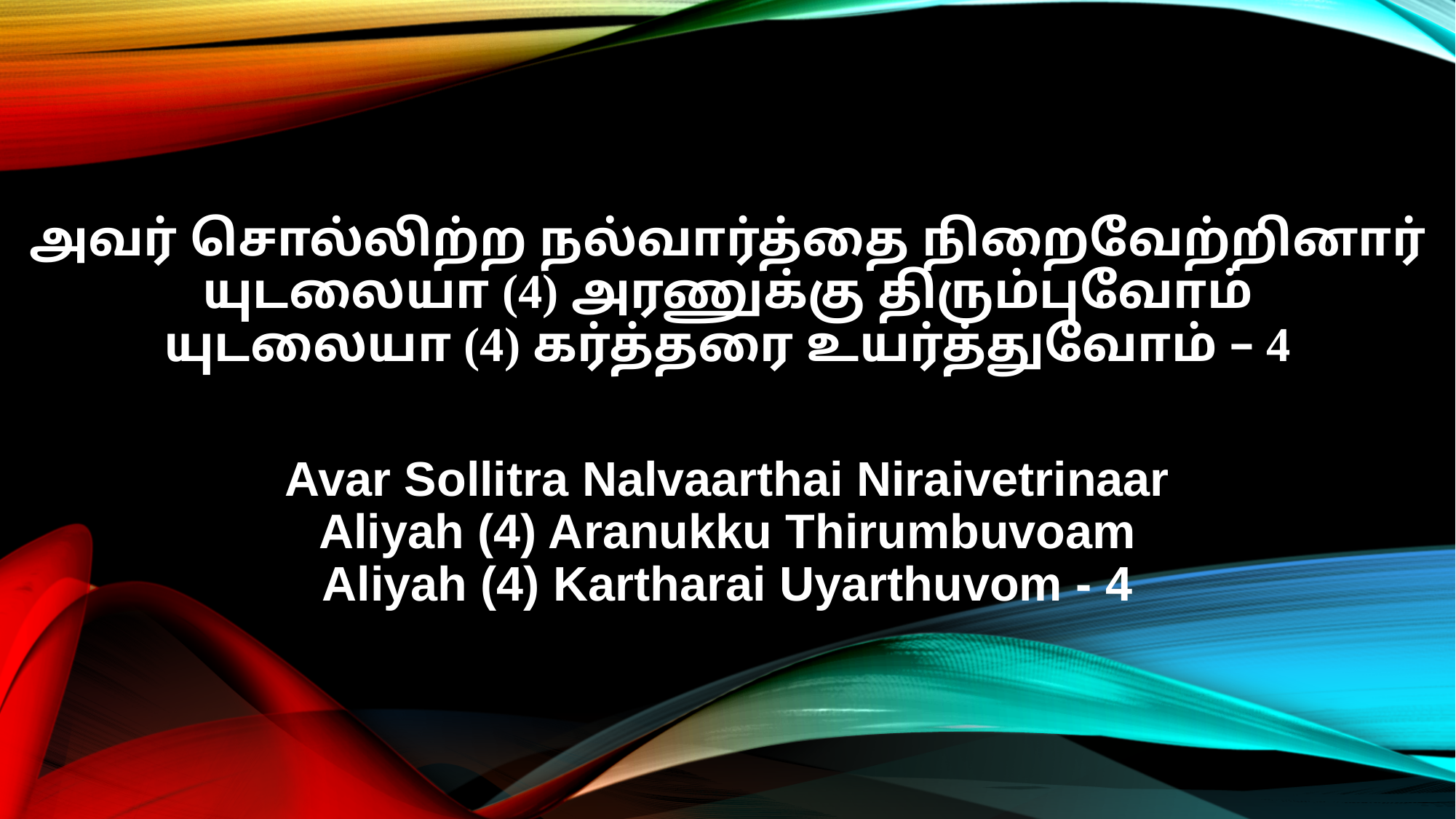

அவர் சொல்லிற்ற நல்வார்த்தை நிறைவேற்றினார்
யுடலையா (4) அரணுக்கு திரும்புவோம்
யுடலையா (4) கர்த்தரை உயர்த்துவோம் – 4

Avar Sollitra Nalvaarthai Niraivetrinaar
Aliyah (4) Aranukku Thirumbuvoam
Aliyah (4) Kartharai Uyarthuvom - 4